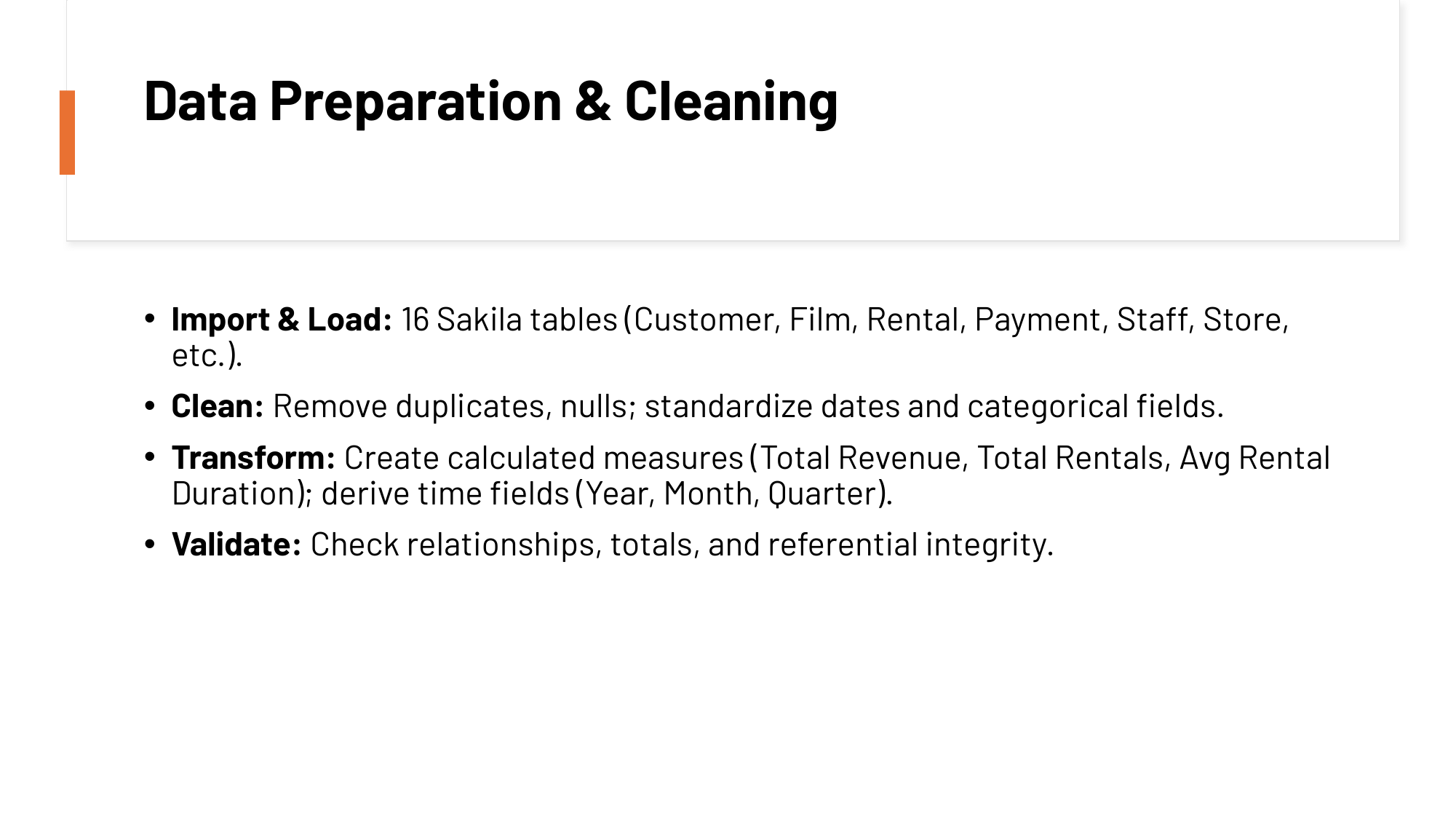

# Data Preparation & Cleaning

Import & Load: 16 Sakila tables (Customer, Film, Rental, Payment, Staff, Store, etc.).
Clean: Remove duplicates, nulls; standardize dates and categorical fields.
Transform: Create calculated measures (Total Revenue, Total Rentals, Avg Rental Duration); derive time fields (Year, Month, Quarter).
Validate: Check relationships, totals, and referential integrity.